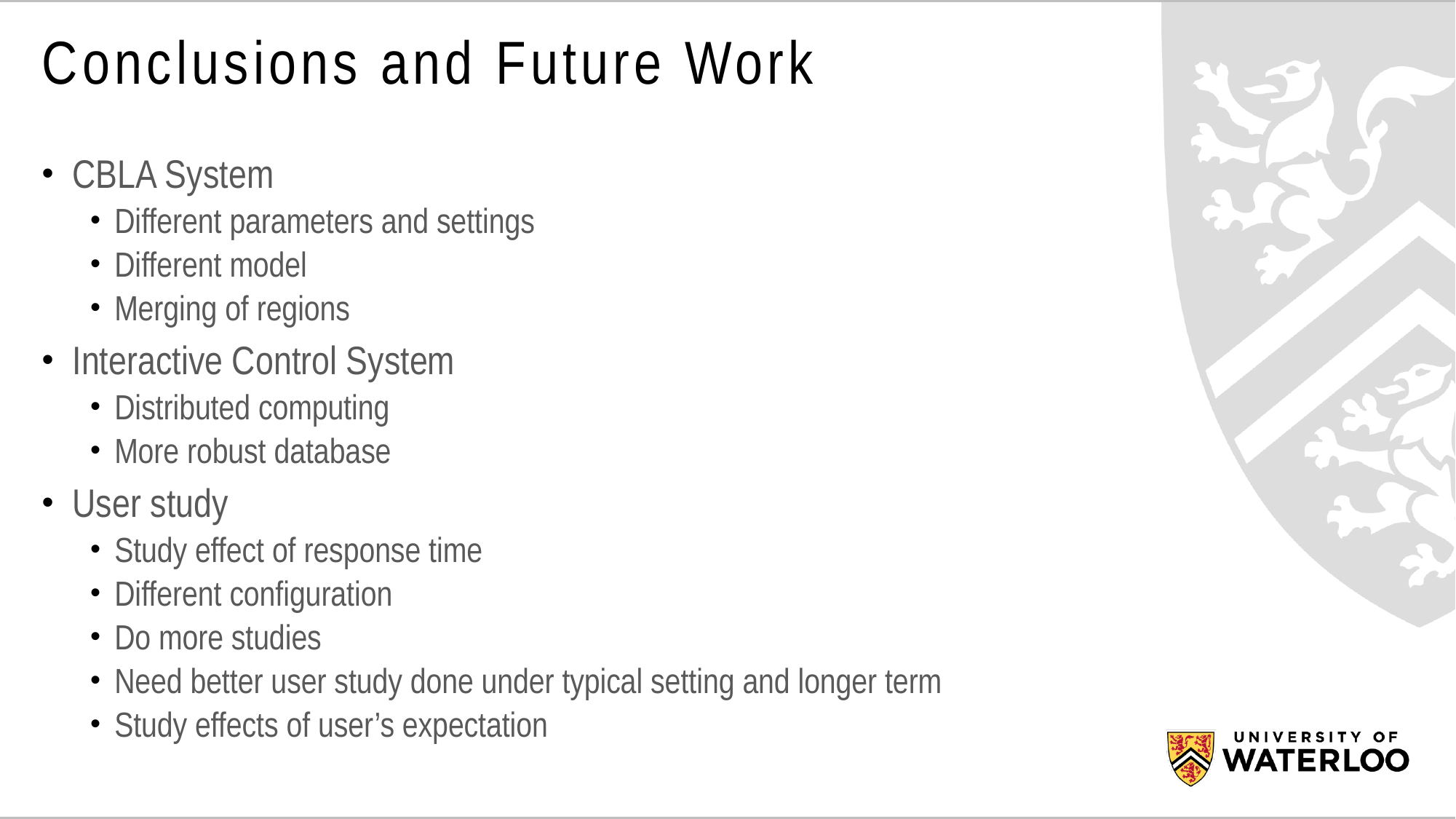

# Conclusions and Future Work
CBLA System
Different parameters and settings
Different model
Merging of regions
Interactive Control System
Distributed computing
More robust database
User study
Study effect of response time
Different configuration
Do more studies
Need better user study done under typical setting and longer term
Study effects of user’s expectation